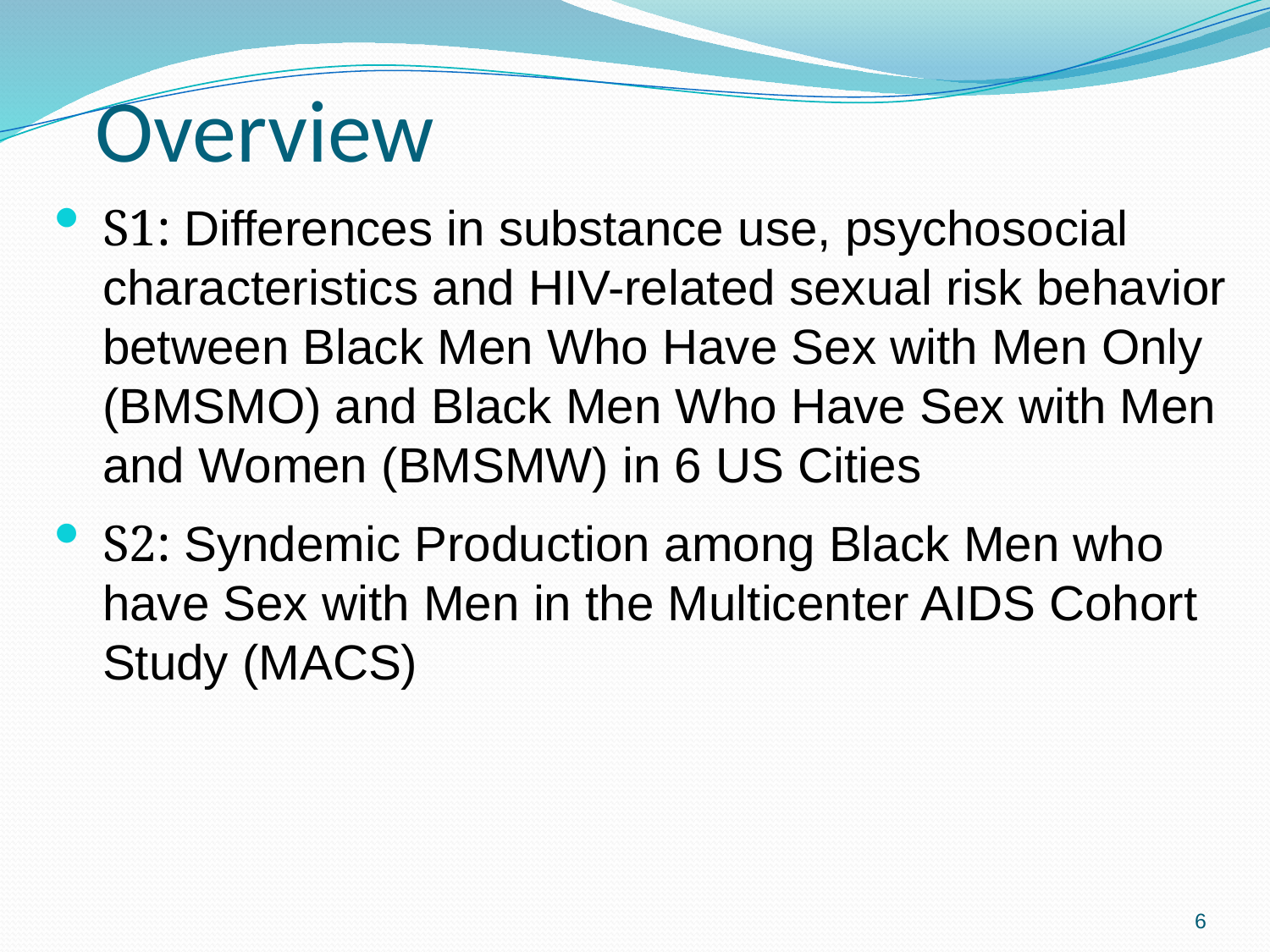

# Overview
S1: Differences in substance use, psychosocial characteristics and HIV-related sexual risk behavior between Black Men Who Have Sex with Men Only (BMSMO) and Black Men Who Have Sex with Men and Women (BMSMW) in 6 US Cities
S2: Syndemic Production among Black Men who have Sex with Men in the Multicenter AIDS Cohort Study (MACS)
6